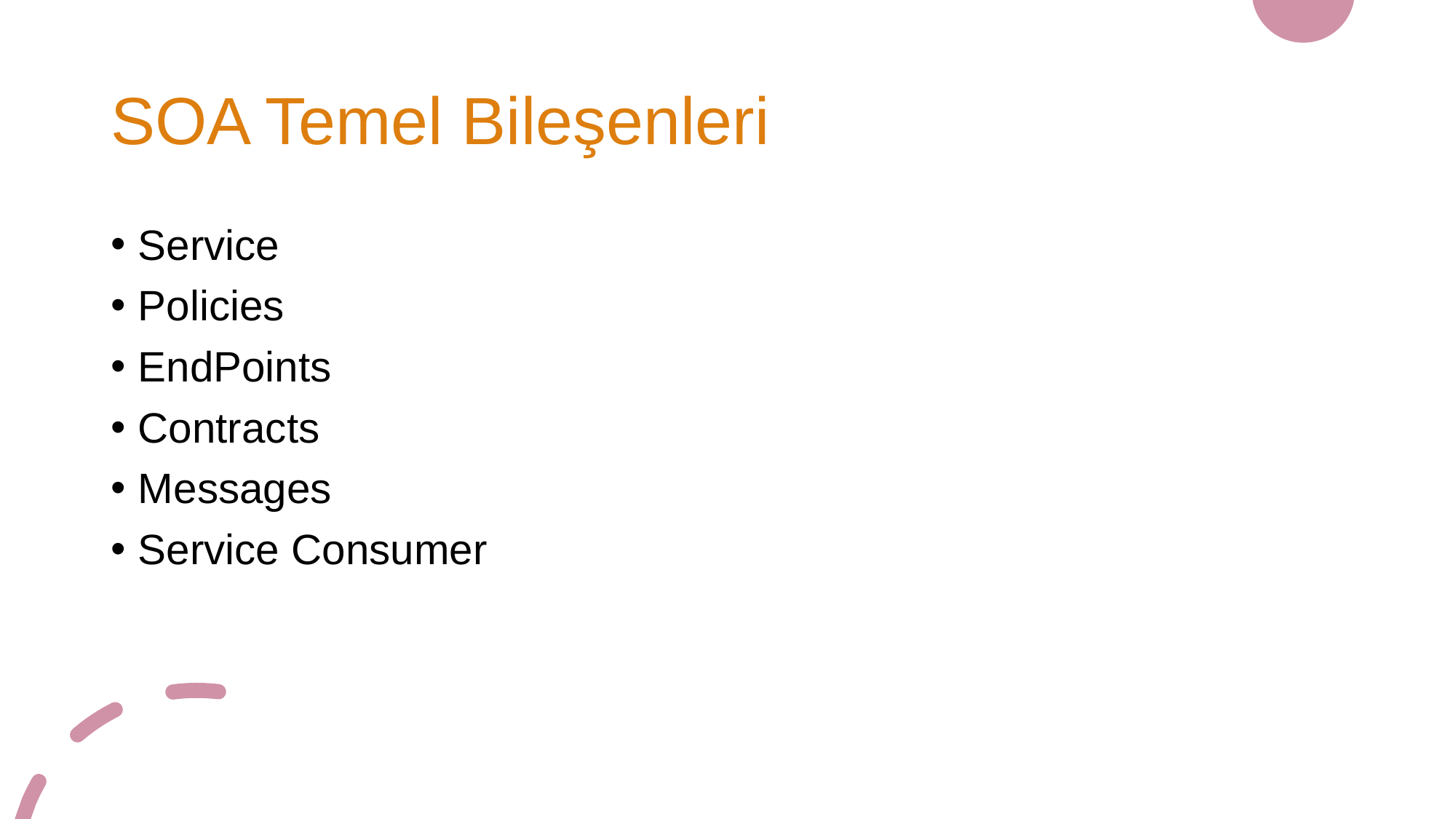

# SOA Temel Bileşenleri
Service
Policies
EndPoints
Contracts
Messages
Service Consumer